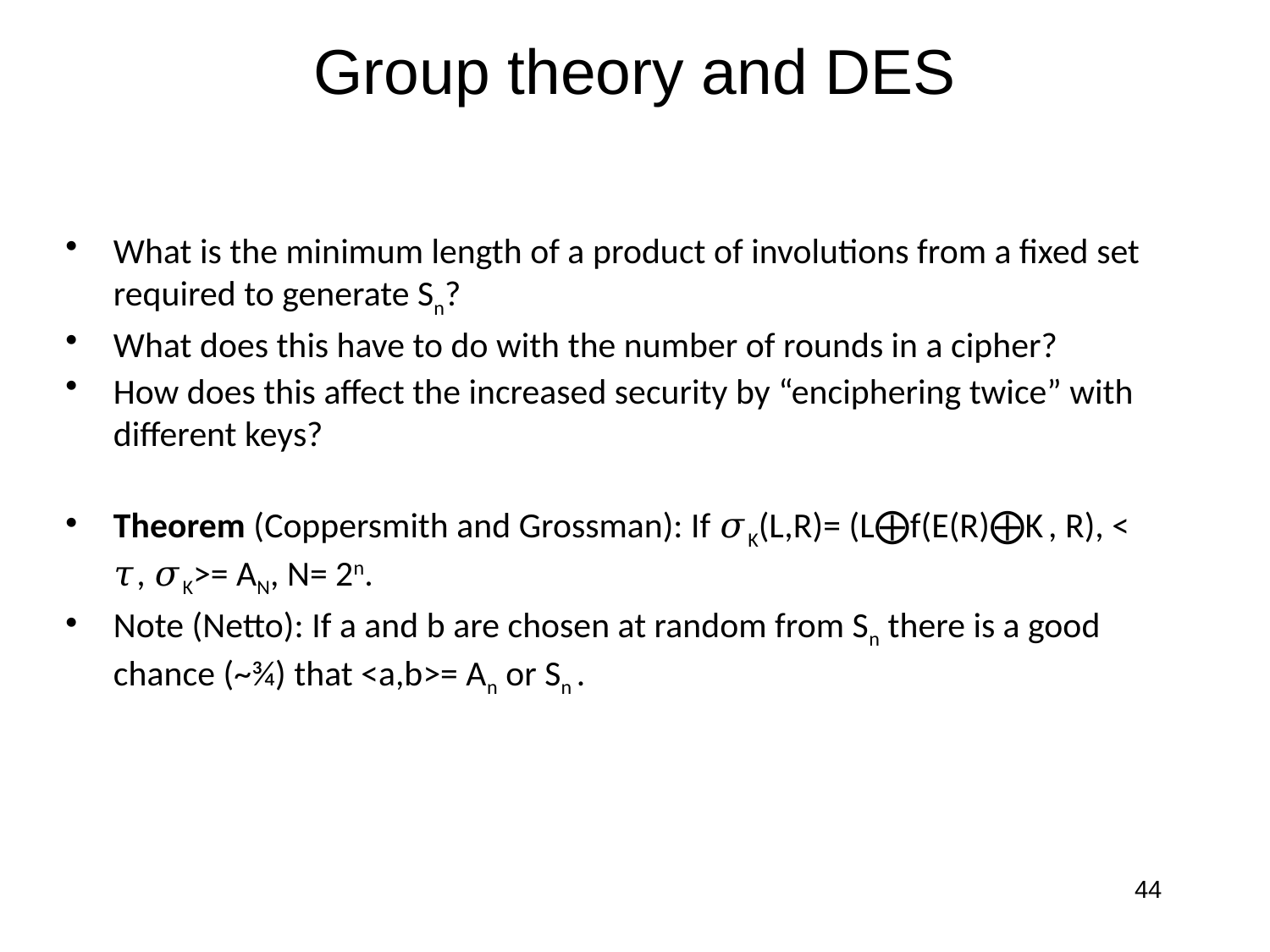

# Group theory and DES
What is the minimum length of a product of involutions from a fixed set required to generate Sn?
What does this have to do with the number of rounds in a cipher?
How does this affect the increased security by “enciphering twice” with different keys?

Theorem (Coppersmith and Grossman): If 𝜎K(L,R)= (L⨁f(E(R)⨁K , R), < 𝜏, 𝜎K>= AN, N= 2n.
Note (Netto): If a and b are chosen at random from Sn there is a good chance (~¾) that <a,b>= An or Sn .

44